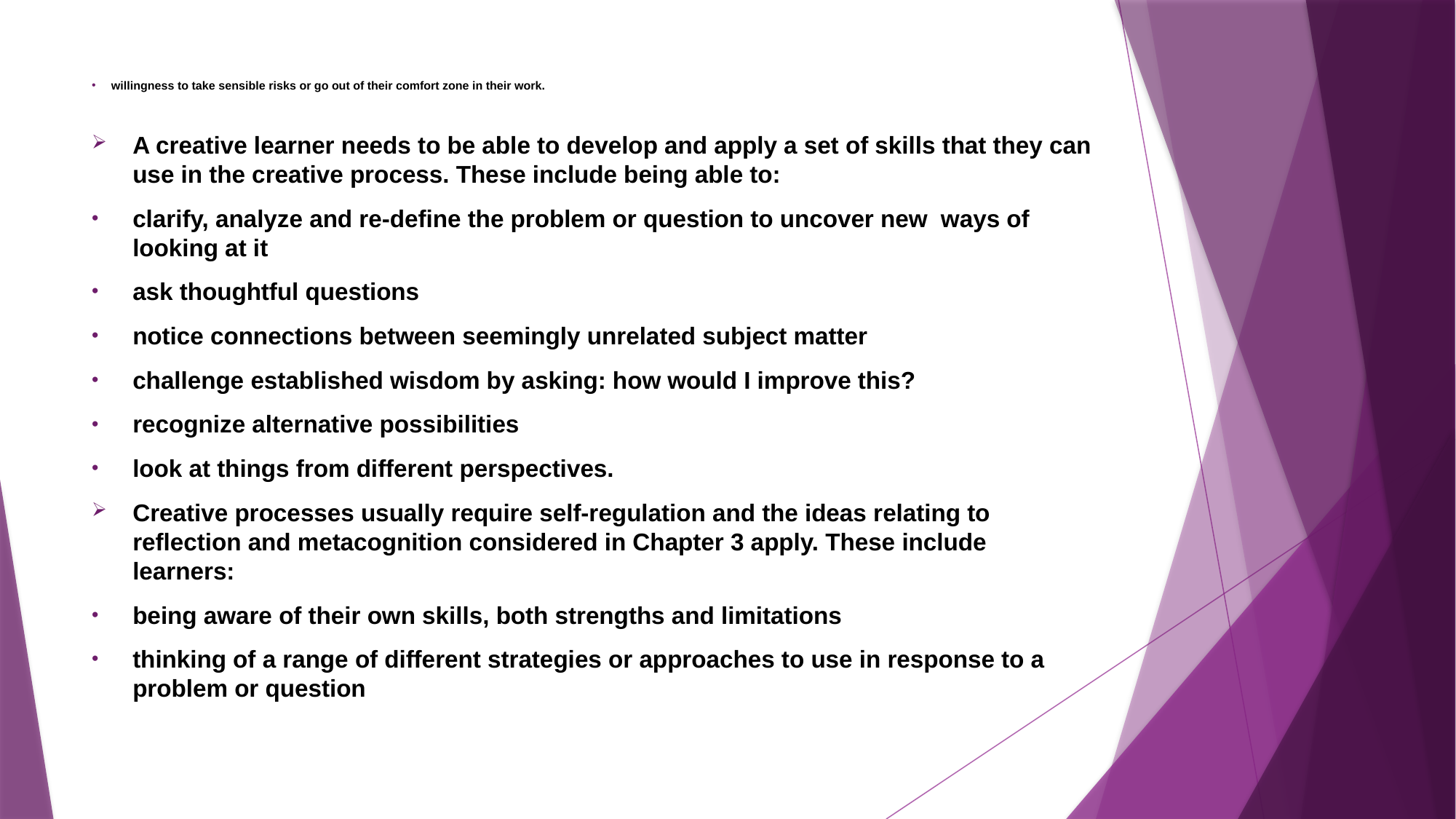

# willingness to take sensible risks or go out of their comfort zone in their work.
A creative learner needs to be able to develop and apply a set of skills that they can use in the creative process. These include being able to:
clarify, analyze and re-define the problem or question to uncover new  ways of looking at it
ask thoughtful questions
notice connections between seemingly unrelated subject matter
challenge established wisdom by asking: how would I improve this?
recognize alternative possibilities
look at things from different perspectives.
Creative processes usually require self-regulation and the ideas relating to reflection and metacognition considered in Chapter 3 apply. These include learners:
being aware of their own skills, both strengths and limitations
thinking of a range of different strategies or approaches to use in response to a  problem or question